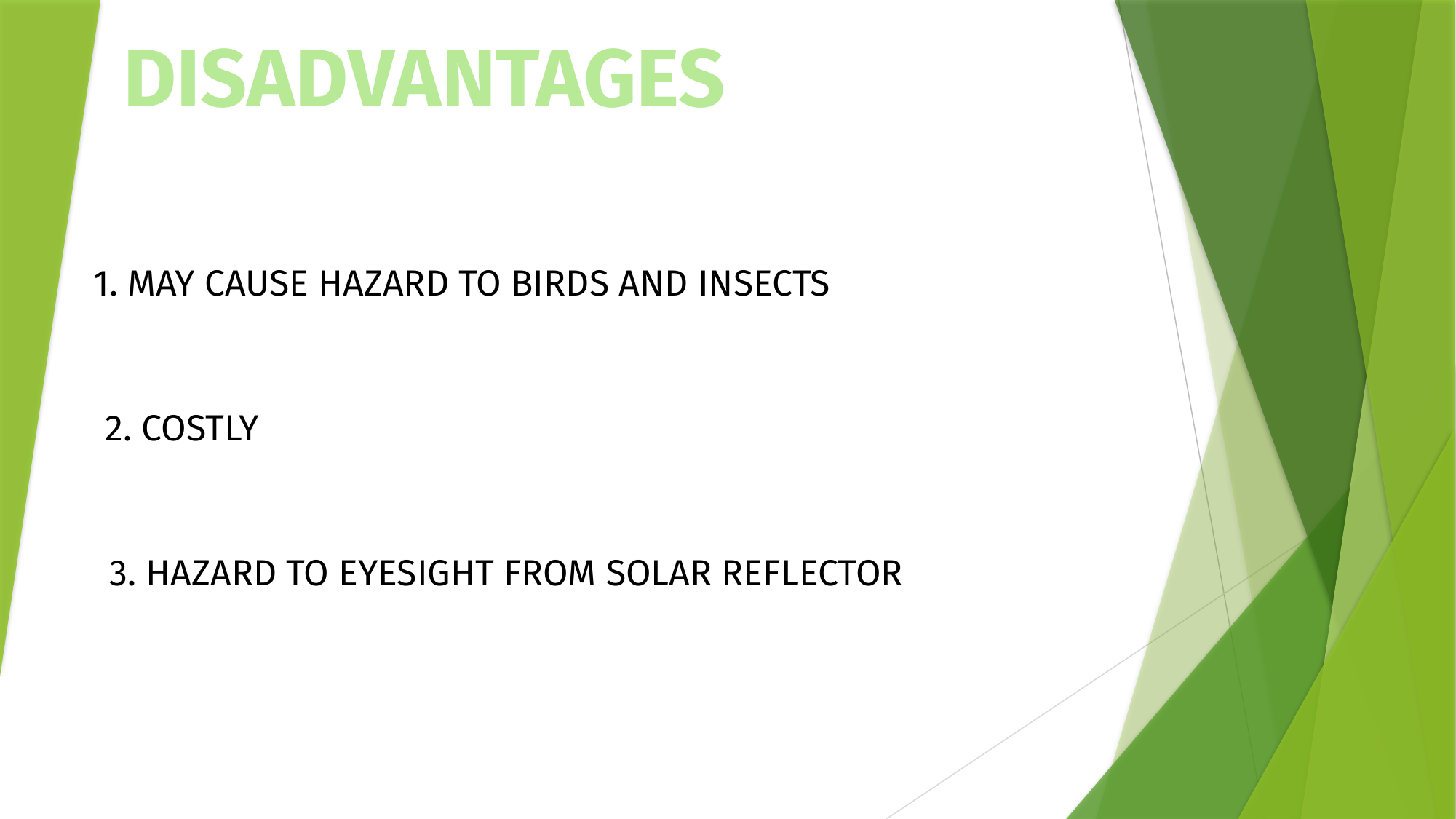

DISADVANTAGES
1. MAY CAUSE HAZARD TO BIRDS AND INSECTS
2. COSTLY
3. HAZARD TO EYESIGHT FROM SOLAR REFLECTOR